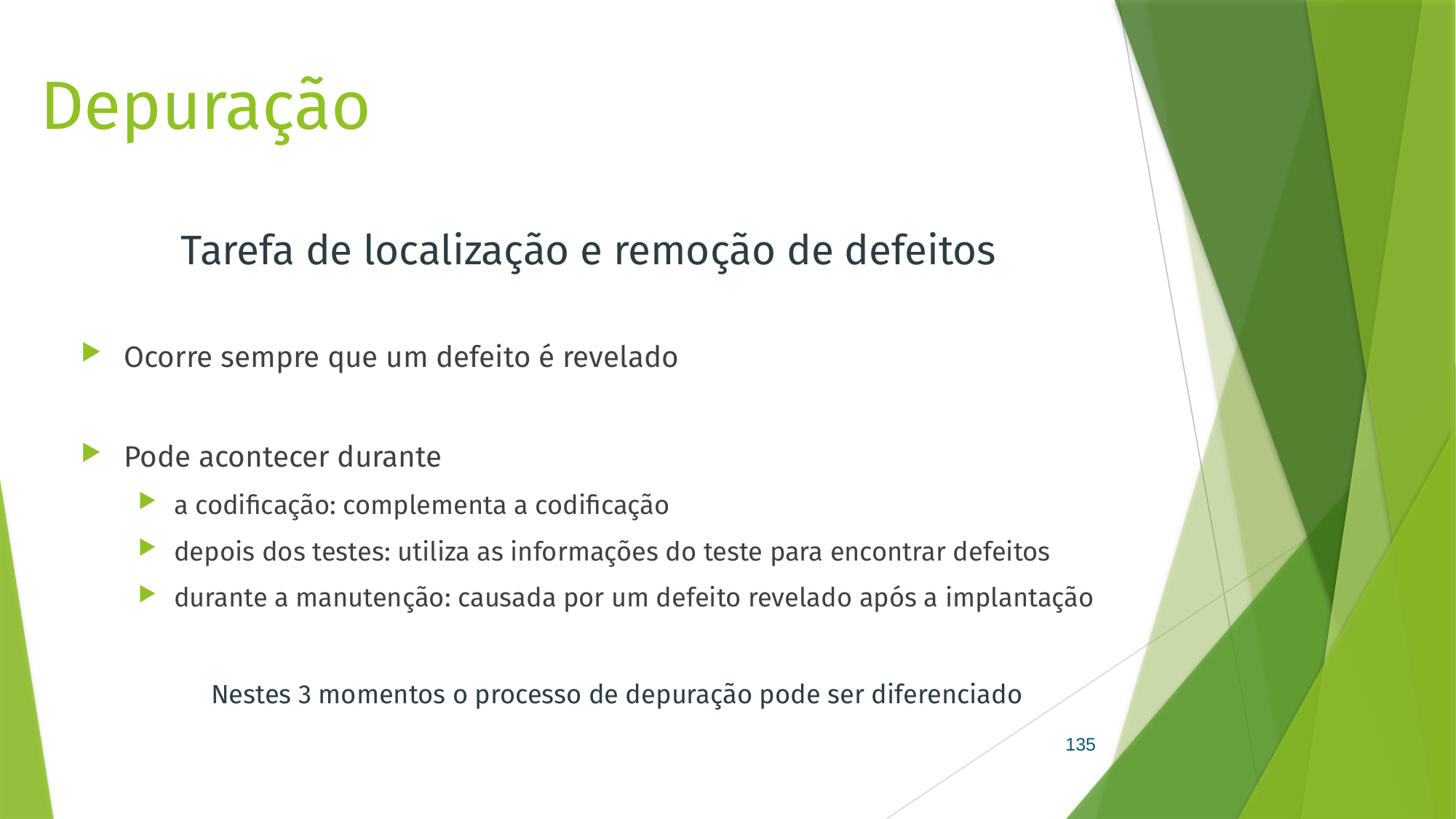

# Depuração
Tarefa de localização e remoção de defeitos

Ocorre sempre que um defeito é revelado

Pode acontecer durante
a codificação: complementa a codificação
depois dos testes: utiliza as informações do teste para encontrar defeitos
durante a manutenção: causada por um defeito revelado após a implantação

Nestes 3 momentos o processo de depuração pode ser diferenciado

135